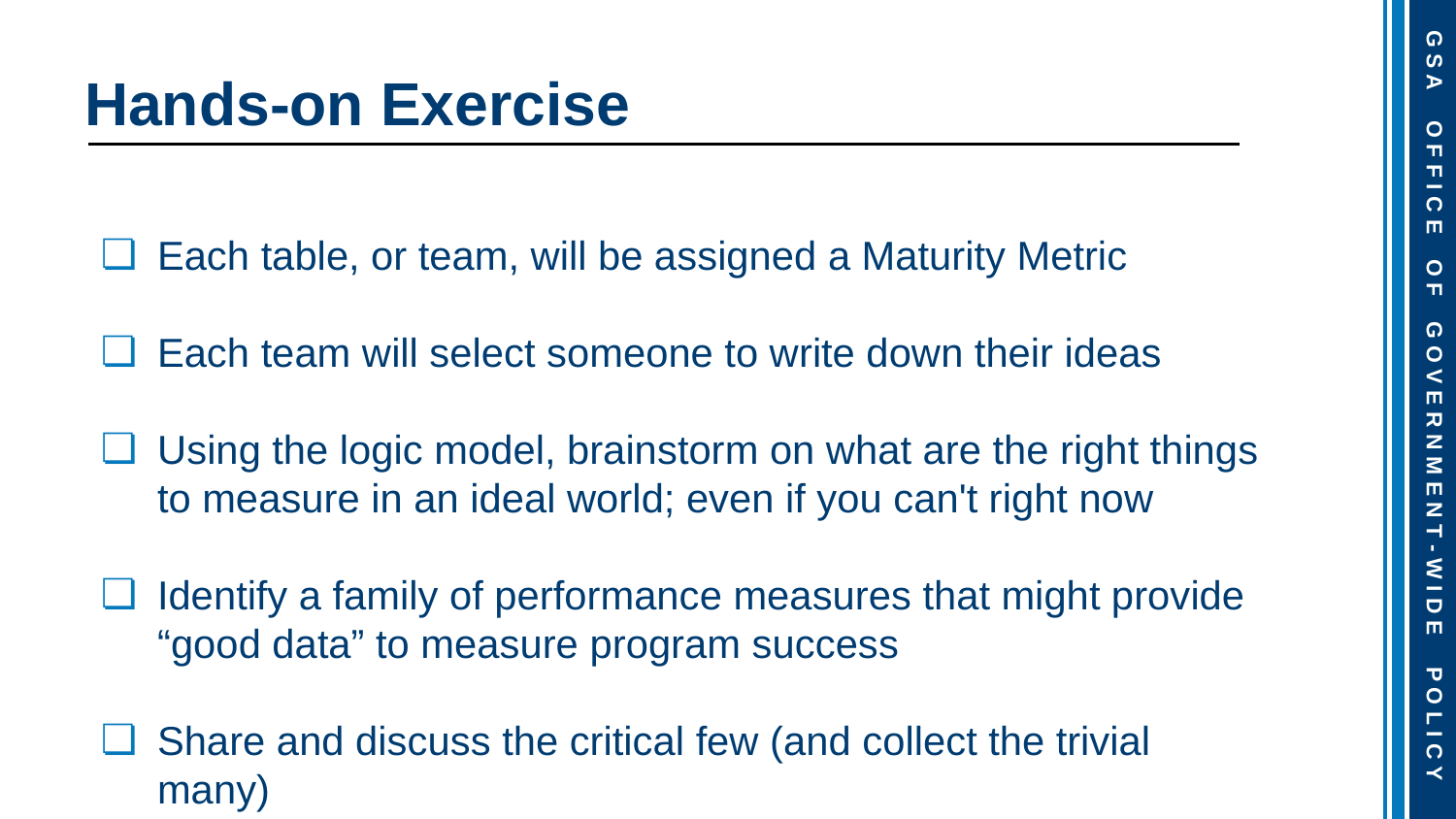

# Hands-on Exercise

Each table, or team, will be assigned a Maturity Metric
Each team will select someone to write down their ideas
Using the logic model, brainstorm on what are the right things to measure in an ideal world; even if you can't right now
Identify a family of performance measures that might provide “good data” to measure program success
Share and discuss the critical few (and collect the trivial many)